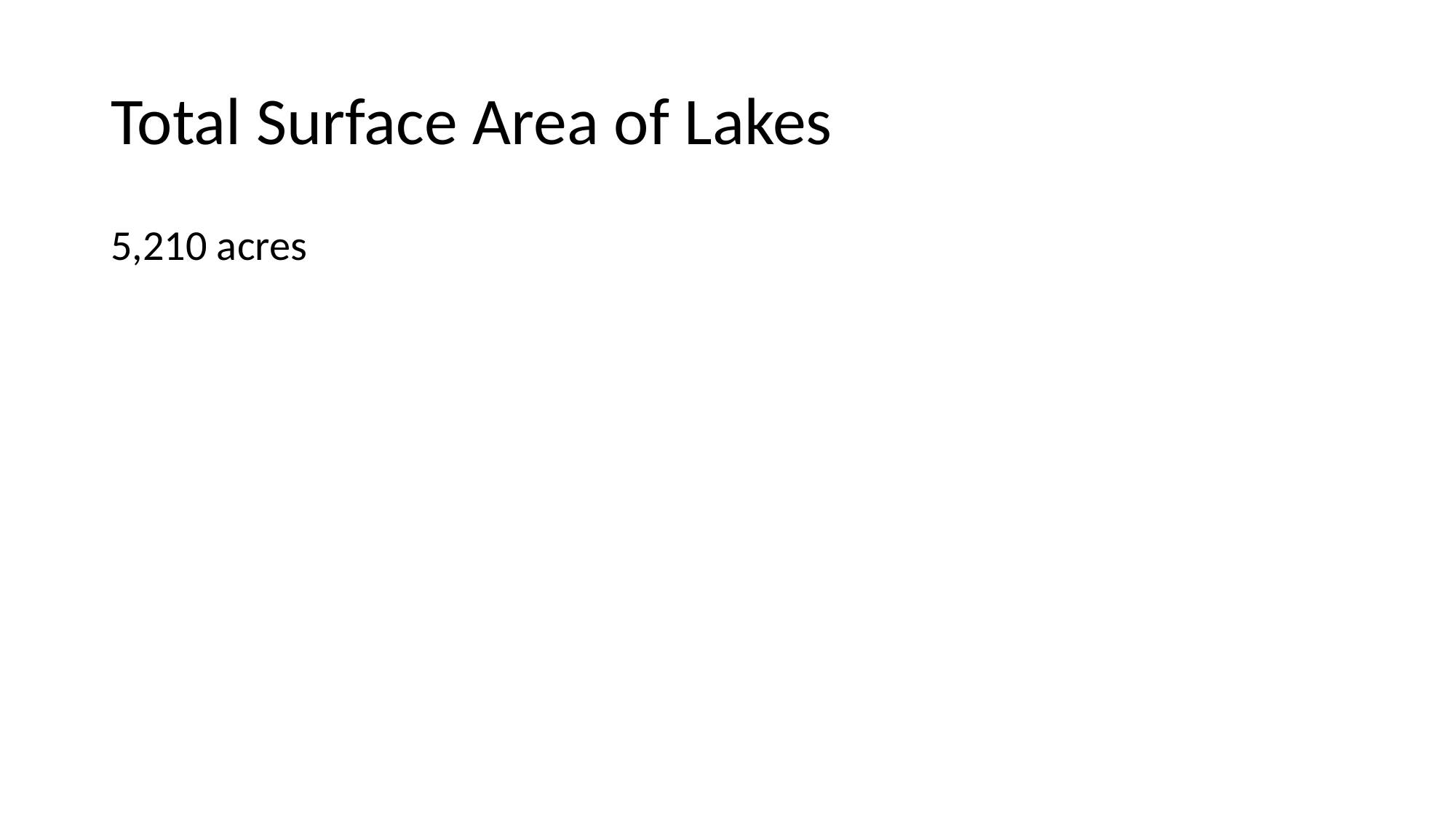

# Total Surface Area of Lakes
5,210 acres